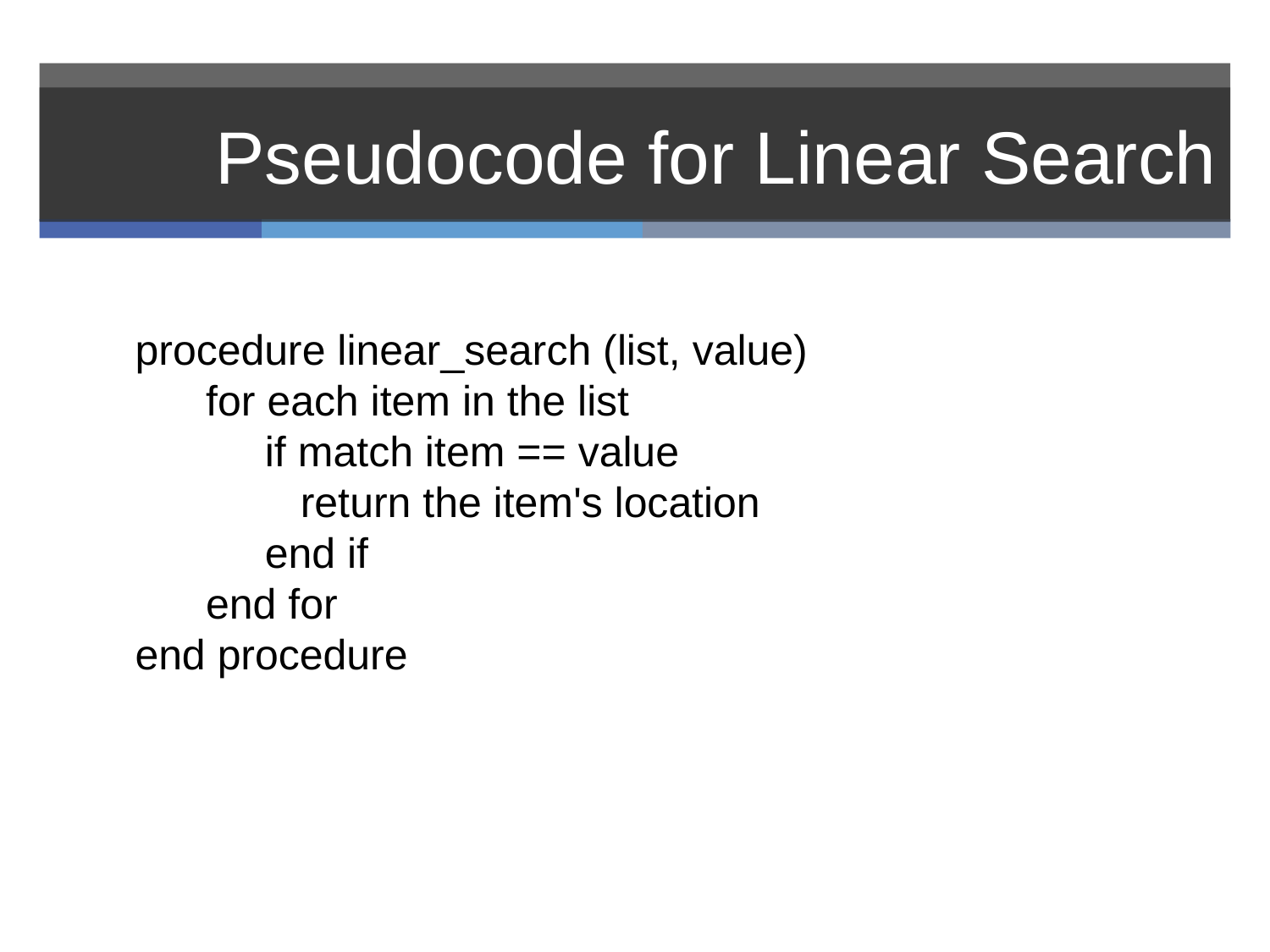

# Pseudocode for Linear Search
procedure linear_search (list, value)
      for each item in the list
           if match item == value
              return the item's location
           end if
      end for
end procedure